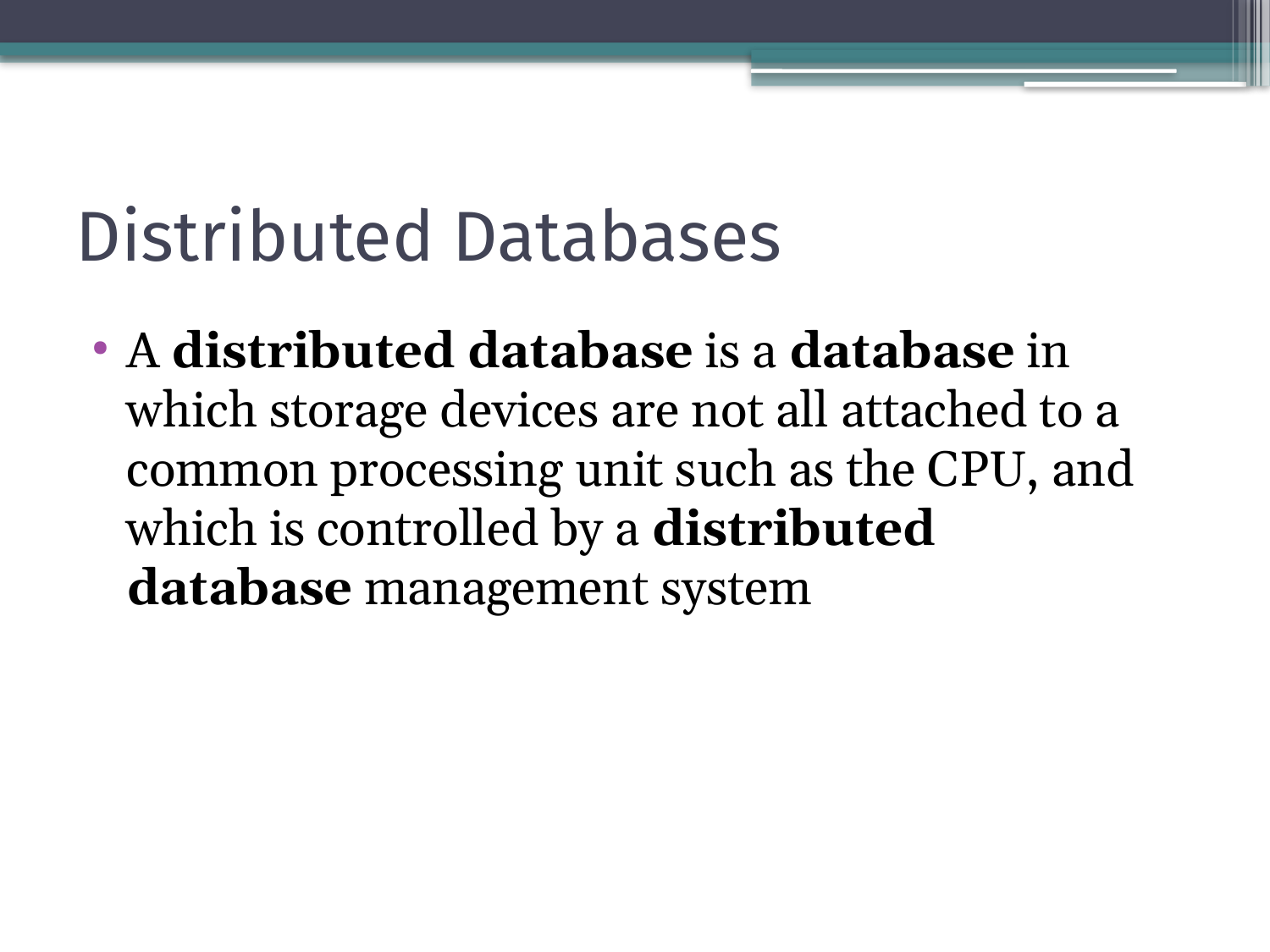

# Distributed Databases
A distributed database is a database in which storage devices are not all attached to a common processing unit such as the CPU, and which is controlled by a distributed database management system